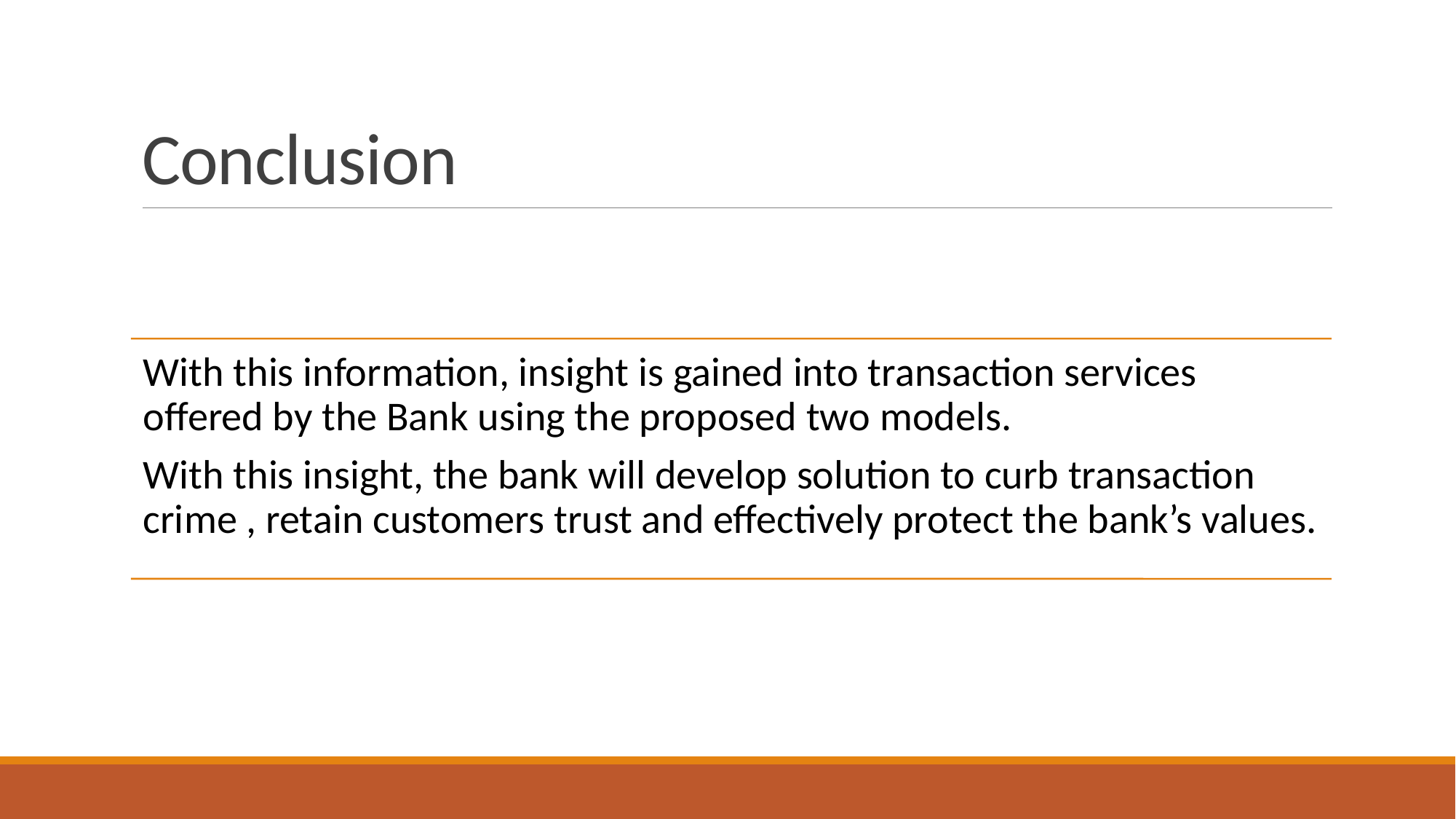

# Conclusion
With this information, insight is gained into transaction services offered by the Bank using the proposed two models.
With this insight, the bank will develop solution to curb transaction crime , retain customers trust and effectively protect the bank’s values.